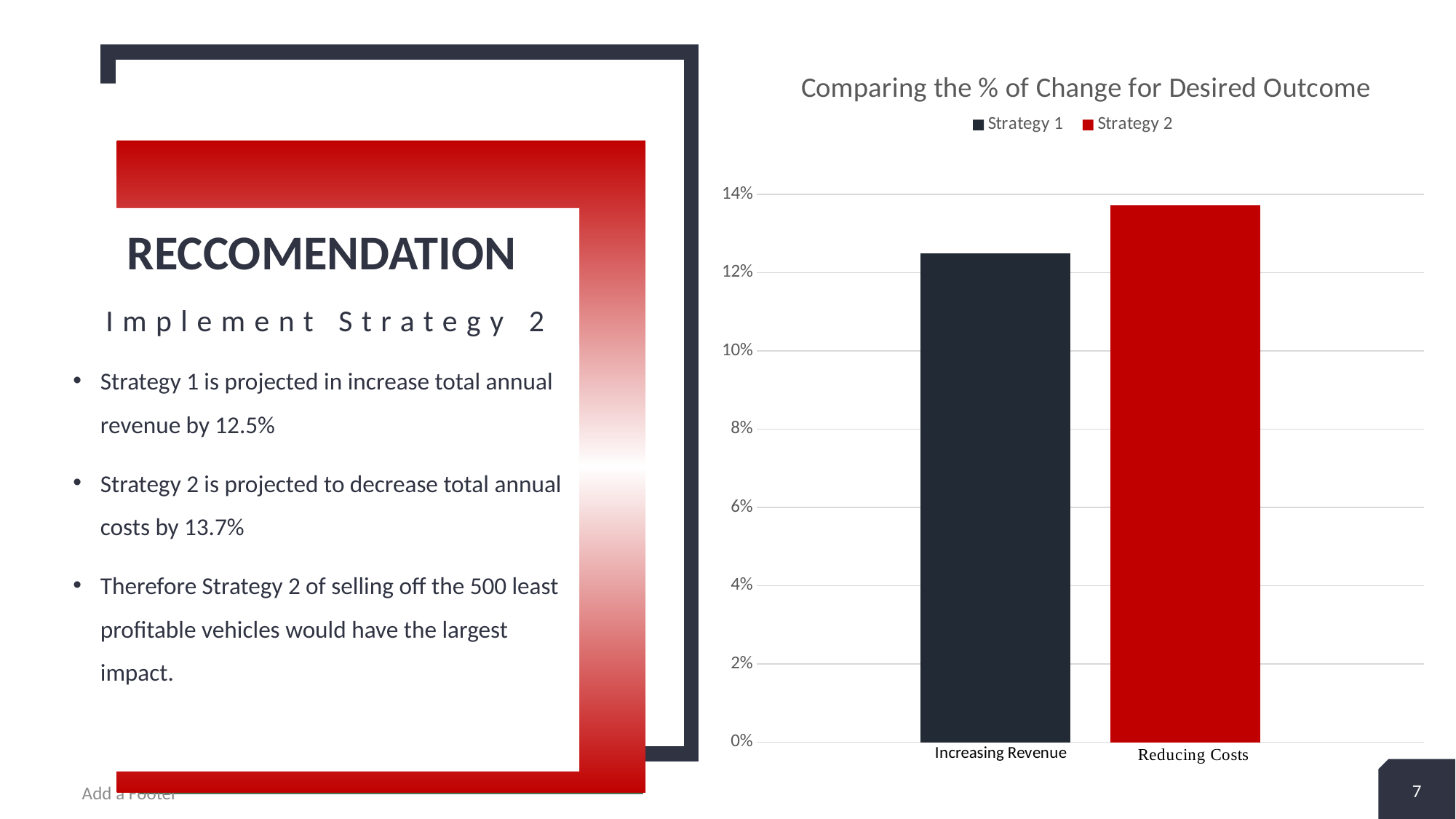

### Chart: Comparing the % of Change for Desired Outcome

| Category | Strategy 1 | Strategy 2 |
|---|---|---|
| % Change | 0.125 | 0.13716 |
2

+

# Reccomendation
Implement Strategy 2
Strategy 1 is projected in increase total annual revenue by 12.5%
Strategy 2 is projected to decrease total annual costs by 13.7%
Therefore Strategy 2 of selling off the 500 least profitable vehicles would have the largest impact.

7
Add a Footer